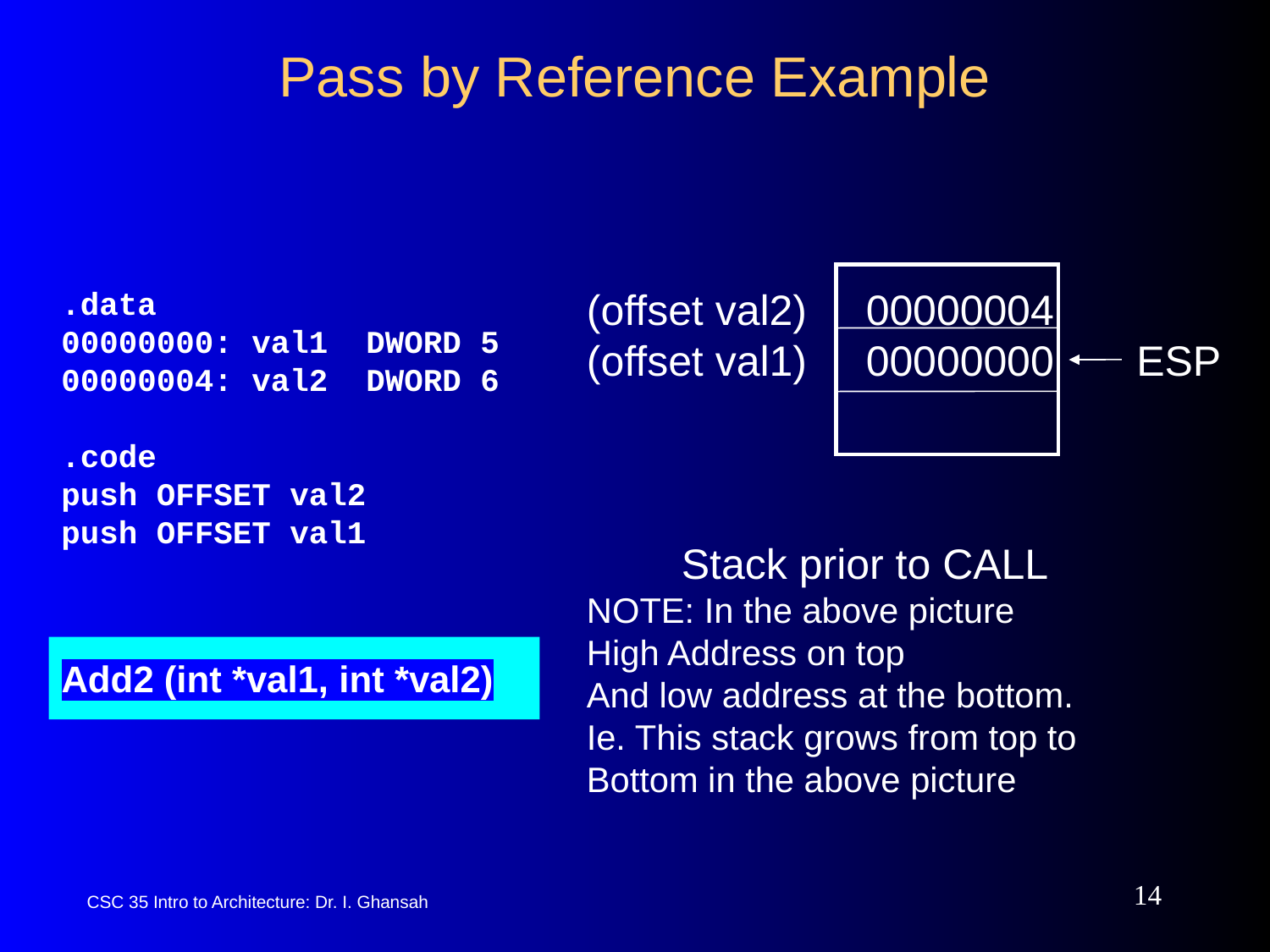

# Pass by Reference Example

.data
00000000: val1  DWORD 5
00000004: val2  DWORD 6

.code
push OFFSET val2
push OFFSET val1

(offset val2)     00000004
(offset val1)     00000000       ESP

        Stack prior to CALL
NOTE: In the above picture
High Address on top
And low address at the bottom.
Ie. This stack grows from top to
Bottom in the above picture

Add2 (int *val1, int *val2)
14
CSC 35 Intro to Architecture: Dr. I. Ghansah